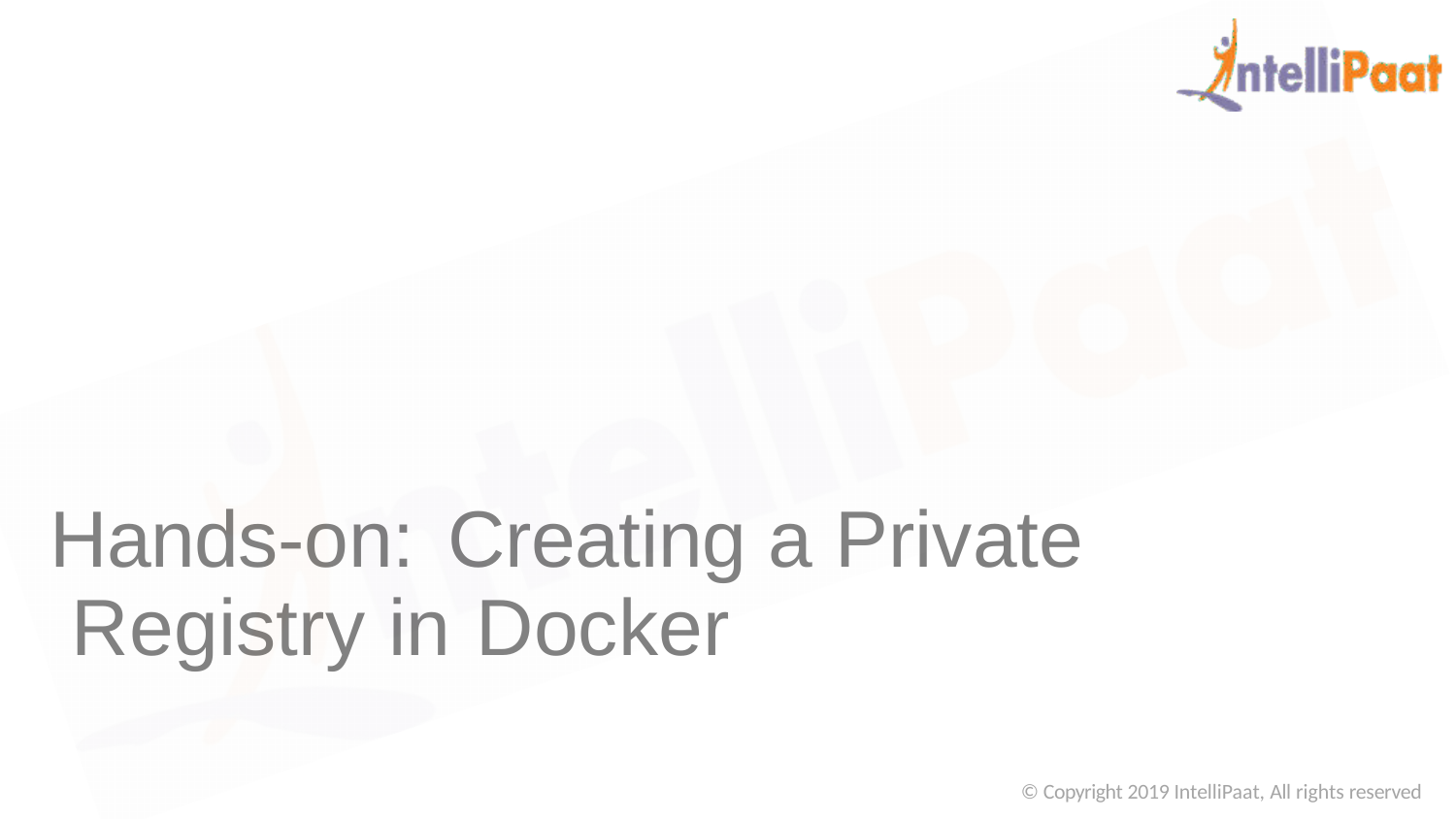

# Hands-on:	Creating a Private  Registry in Docker
© Copyright 2019 IntelliPaat, All rights reserved